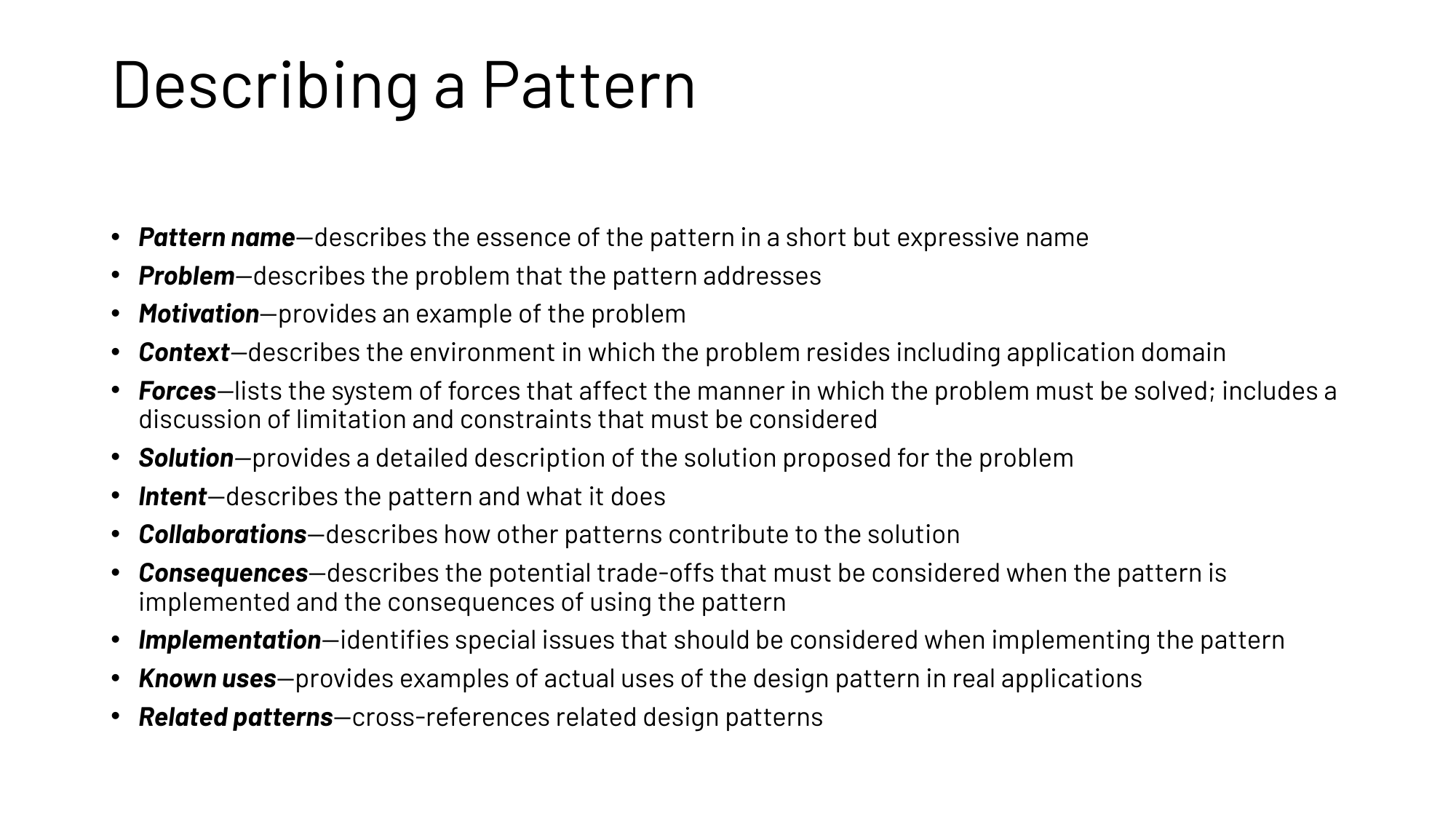

# Describing a Pattern

Pattern name—describes the essence of the pattern in a short but expressive name
Problem—describes the problem that the pattern addresses
Motivation—provides an example of the problem
Context—describes the environment in which the problem resides including application domain
Forces—lists the system of forces that affect the manner in which the problem must be solved; includes a discussion of limitation and constraints that must be considered
Solution—provides a detailed description of the solution proposed for the problem
Intent—describes the pattern and what it does
Collaborations—describes how other patterns contribute to the solution
Consequences—describes the potential trade-offs that must be considered when the pattern is implemented and the consequences of using the pattern
Implementation—identifies special issues that should be considered when implementing the pattern
Known uses—provides examples of actual uses of the design pattern in real applications
Related patterns—cross-references related design patterns